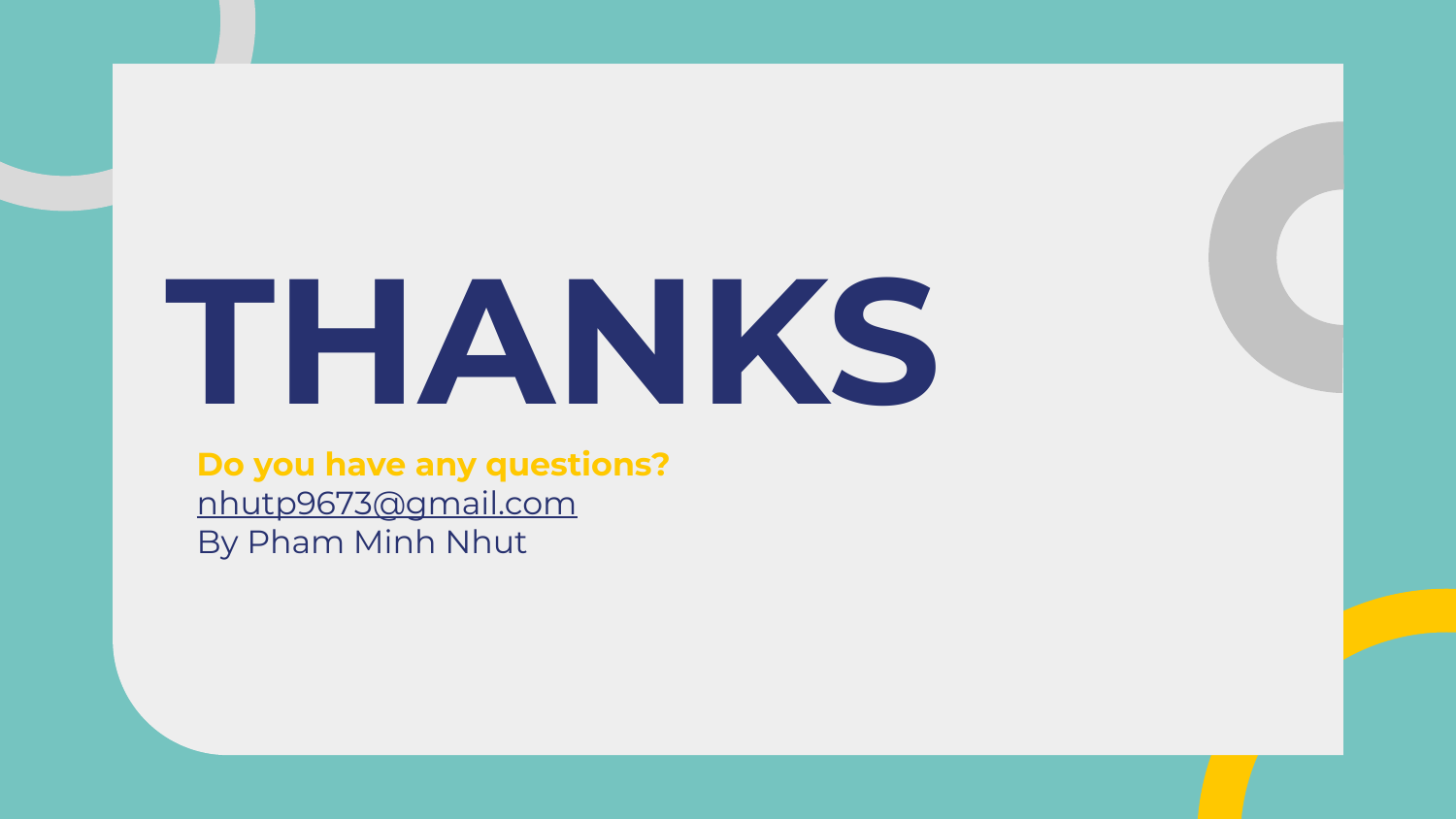

# THANKS
Do you have any questions?
nhutp9673@gmail.com
By Pham Minh Nhut